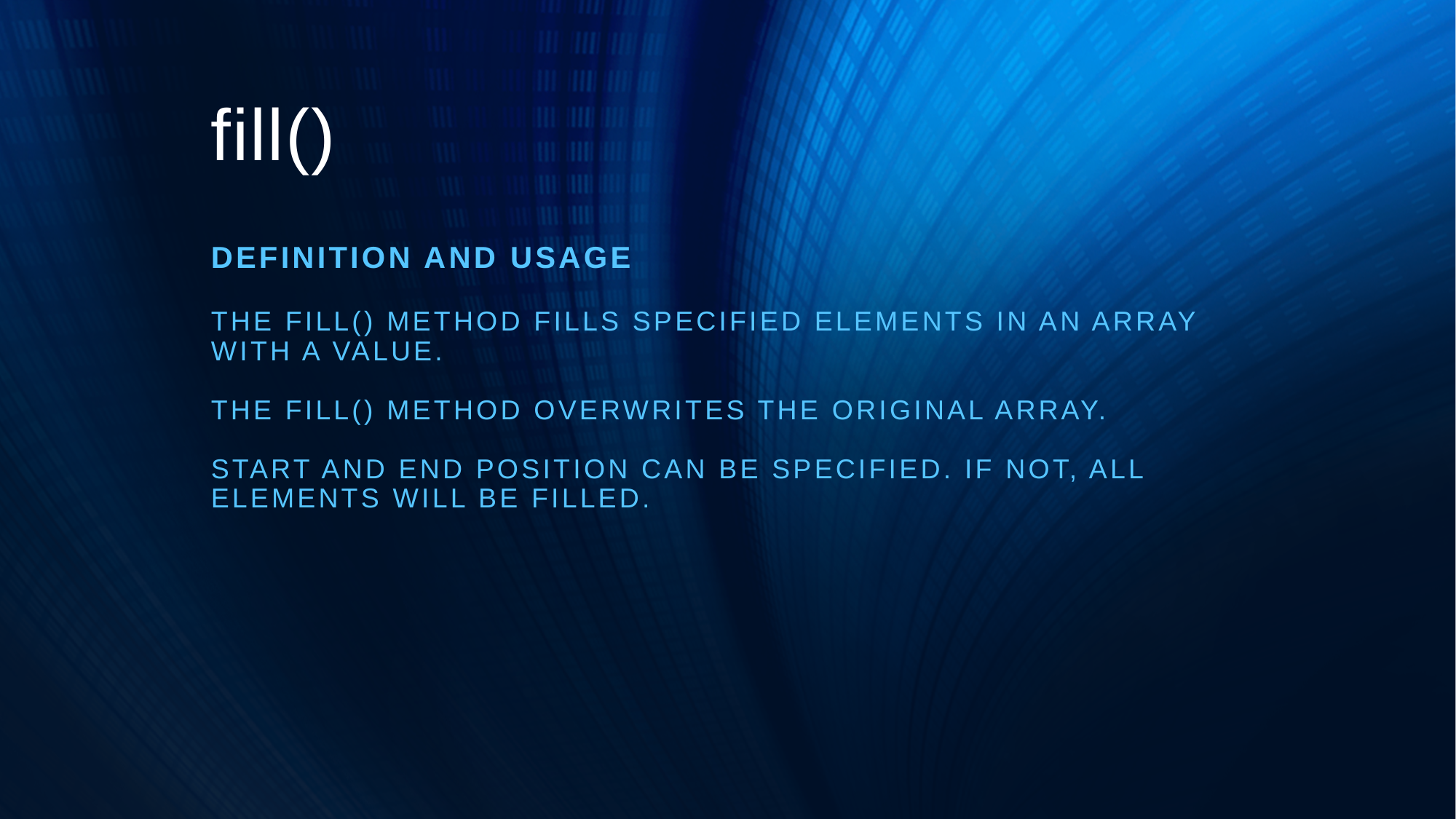

# fill()
Definition and Usage

The fill() method fills specified elements in an array with a value.

The fill() method overwrites the original array.

Start and end position can be specified. If not, all elements will be filled.